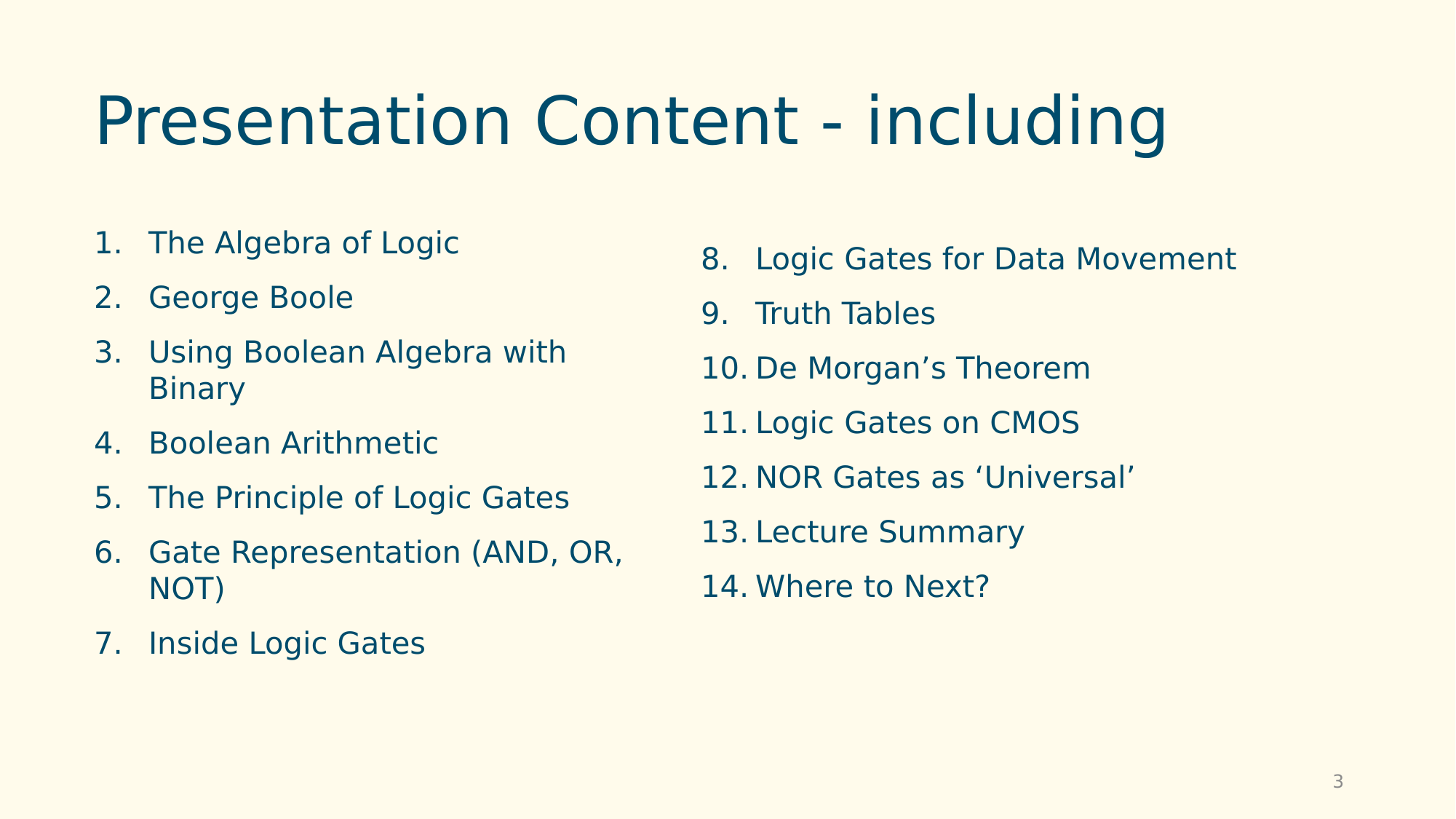

# Presentation Content - including
The Algebra of Logic
George Boole
Using Boolean Algebra with Binary
Boolean Arithmetic
The Principle of Logic Gates
Gate Representation (AND, OR, NOT)
Inside Logic Gates
Logic Gates for Data Movement
Truth Tables
De Morgan’s Theorem
Logic Gates on CMOS
NOR Gates as ‘Universal’
Lecture Summary
Where to Next?
3